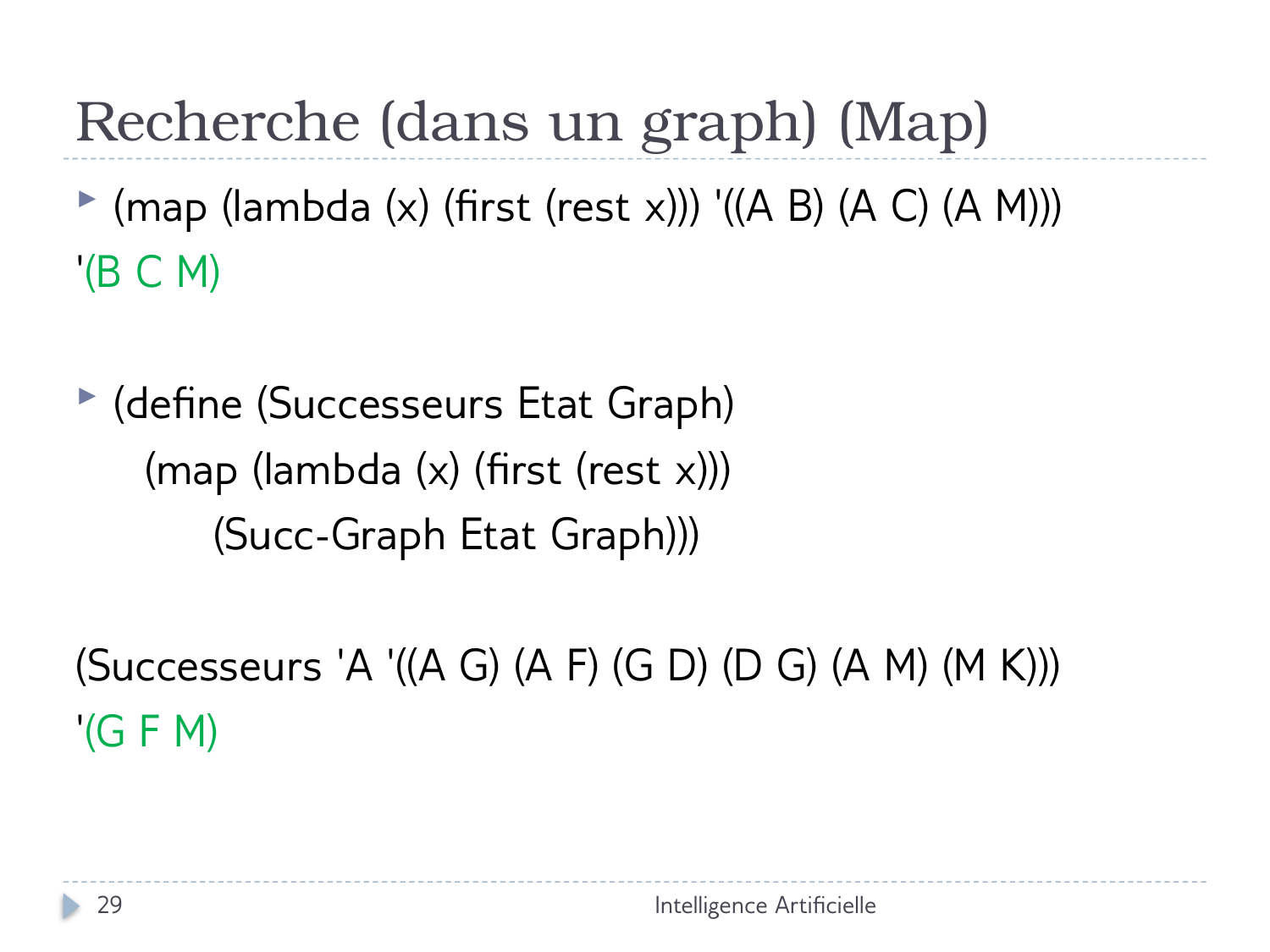

# Recherche (dans un graph) (Map)
(map (lambda (x) (first (rest x))) '((A B) (A C) (A M)))
'(B C M)

(define (Successeurs Etat Graph)
     (map (lambda (x) (first (rest x)))
          (Succ-Graph Etat Graph)))

(Successeurs 'A '((A G) (A F) (G D) (D G) (A M) (M K)))
'(G F M)
29
Intelligence Artificielle